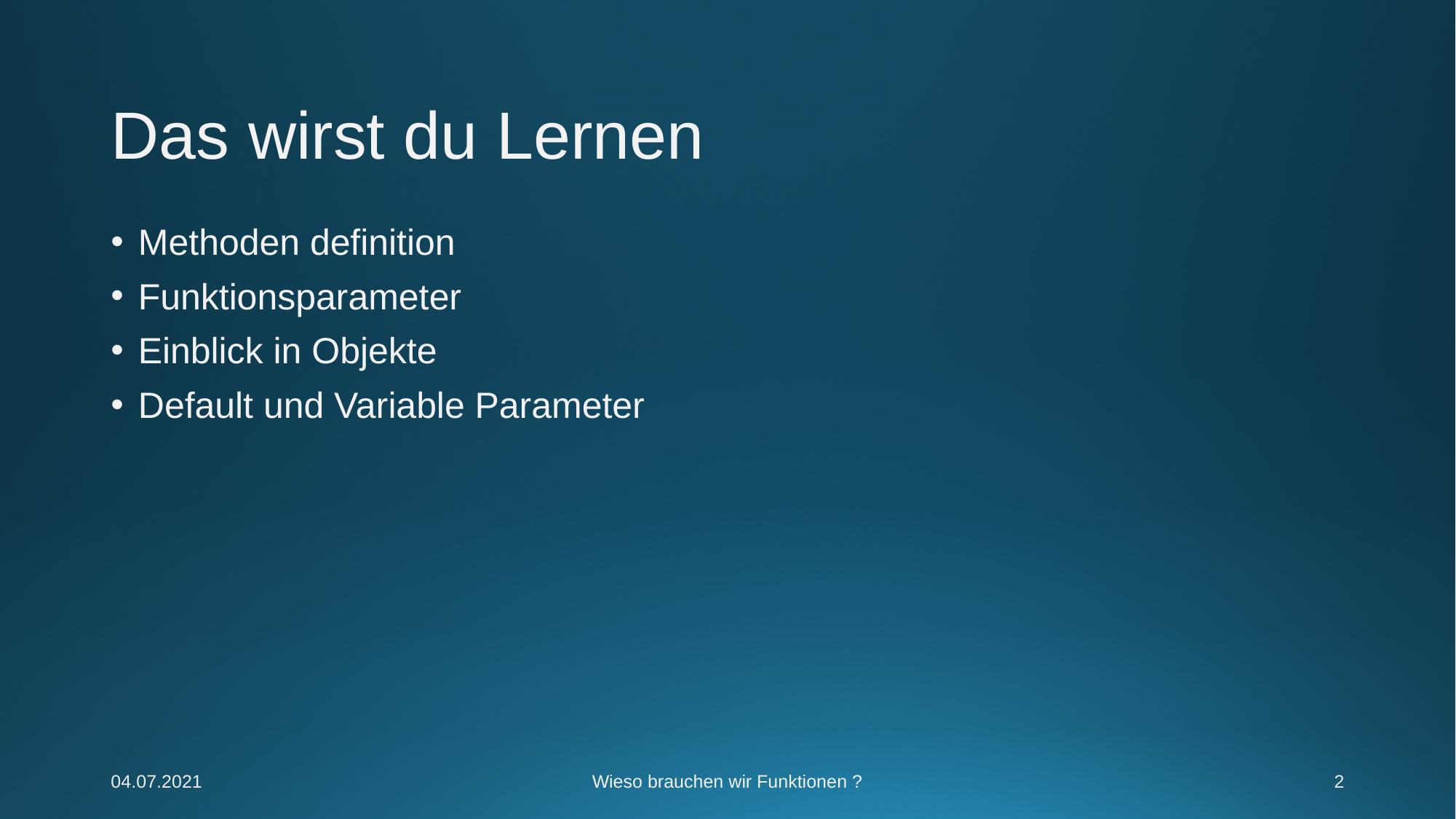

# Das wirst du Lernen
Methoden definition
Funktionsparameter
Einblick in Objekte
Default und Variable Parameter

04.07.2021
Wieso brauchen wir Funktionen ?
2